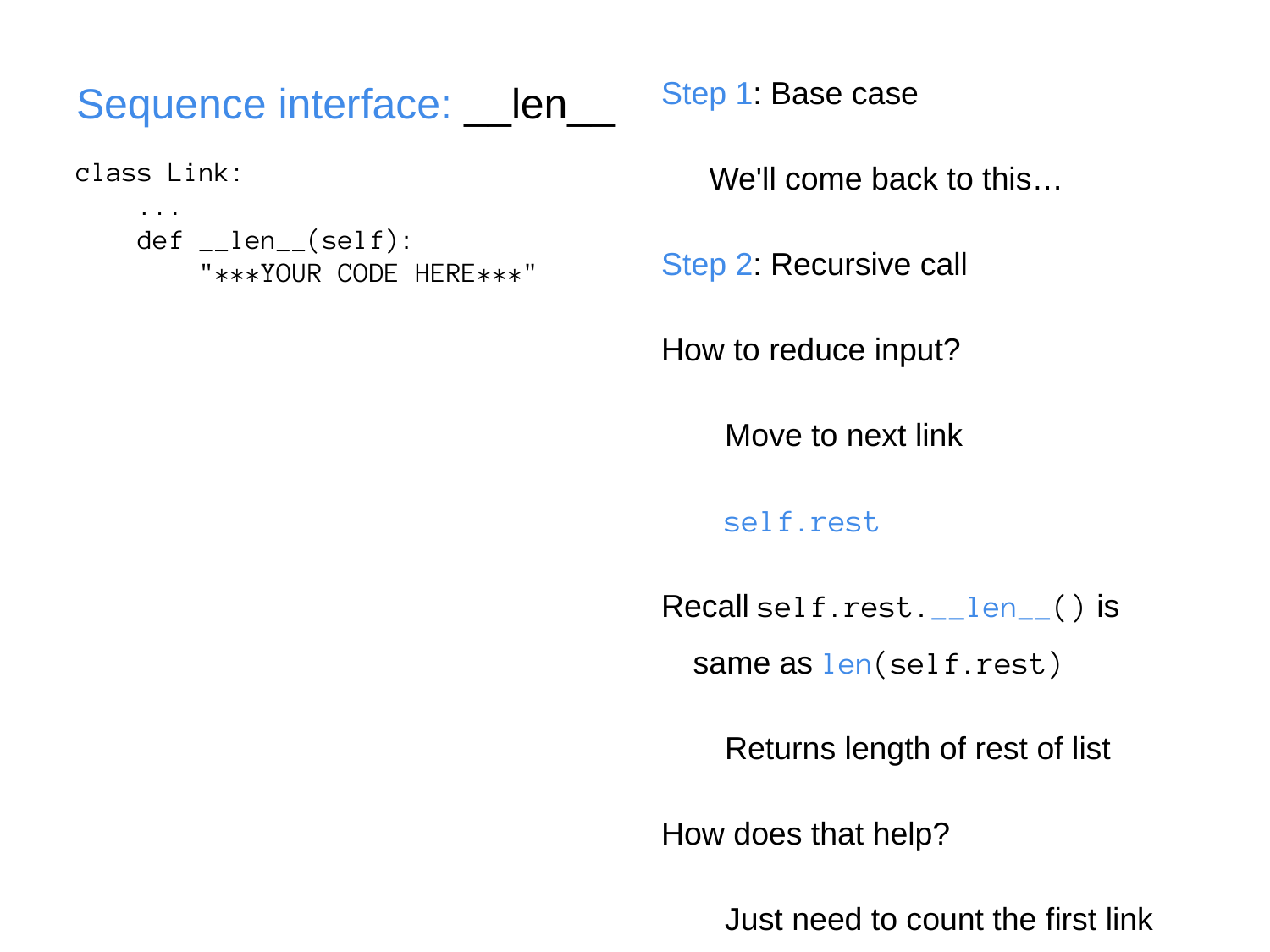

# Sequence interface: __len__
Step 1: Base case
We'll come back to this…
Step 2: Recursive call
How to reduce input?
Move to next link
self.rest
Recall self.rest.__len__() is same as len(self.rest)
Returns length of rest of list
How does that help?
Just need to count the first link
class Link:
    ...
    def __len__(self):
        "***YOUR CODE HERE***"